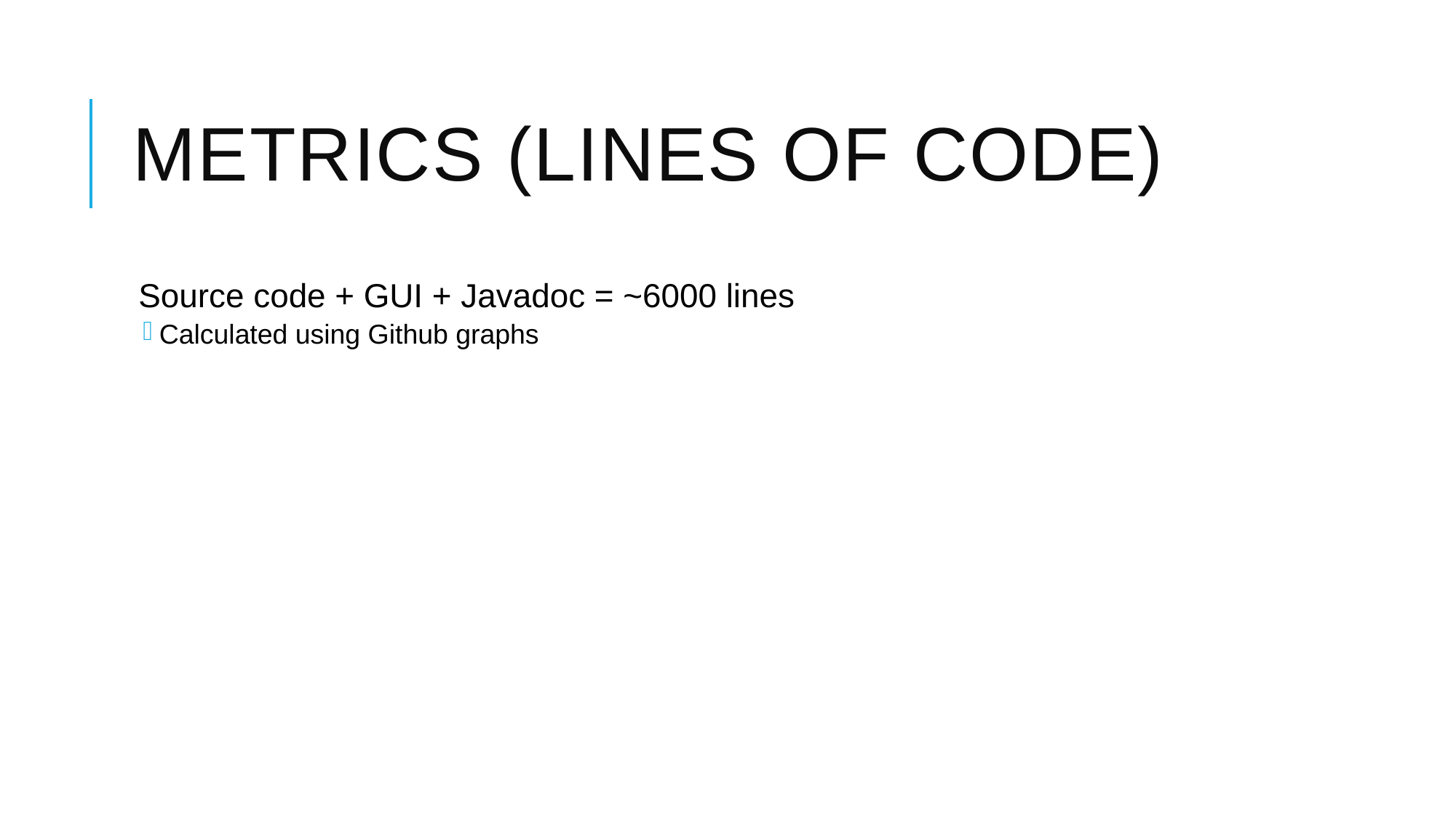

# Metrics (lines of code)
Source code + GUI + Javadoc = ~6000 lines
Calculated using Github graphs